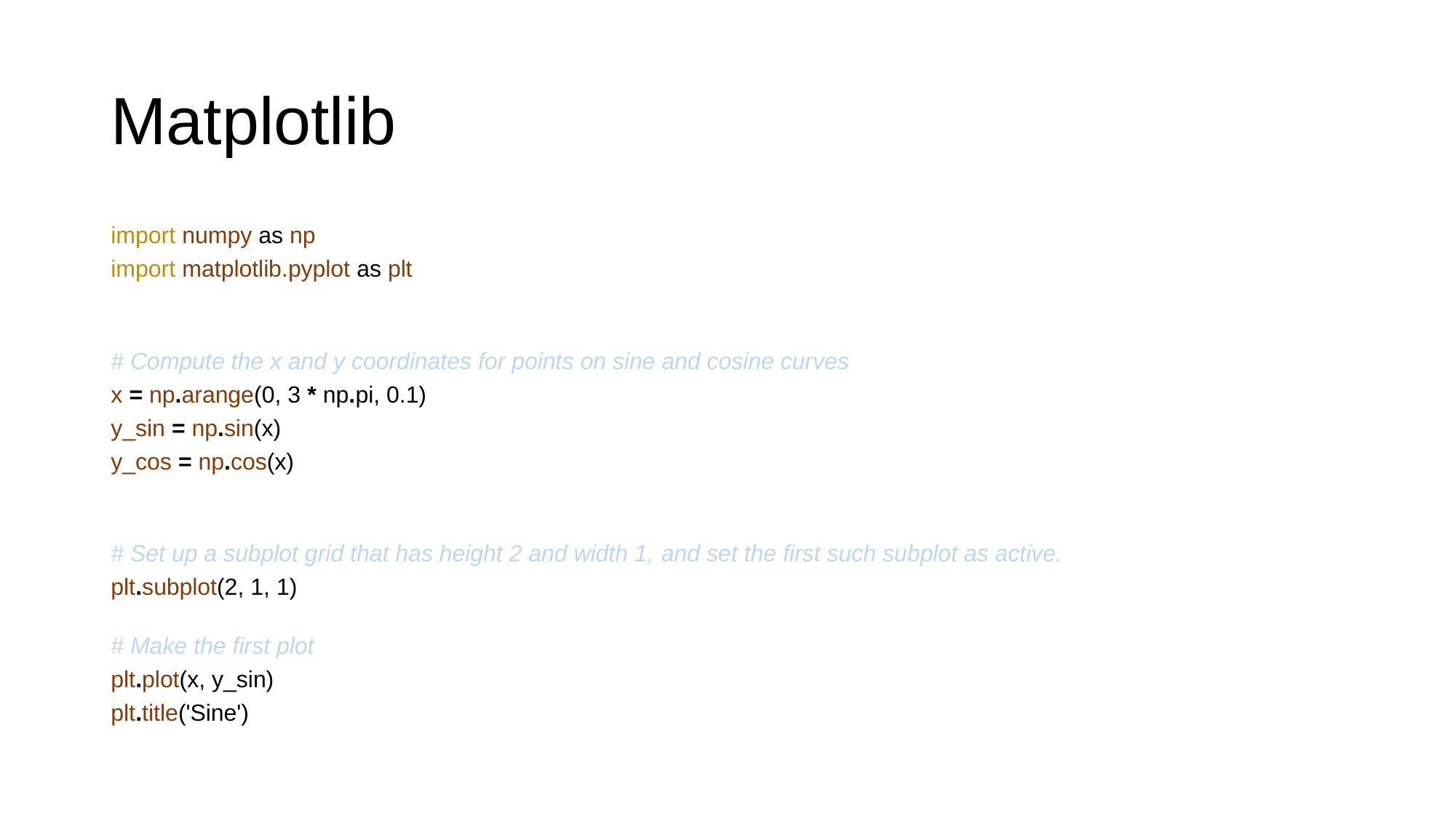

# Matplotlib
import numpy as np
import matplotlib.pyplot as plt

# Compute the x and y coordinates for points on sine and cosine curves
x = np.arange(0, 3 * np.pi, 0.1)
y_sin = np.sin(x)
y_cos = np.cos(x)

# Set up a subplot grid that has height 2 and width 1, and set the first such subplot as active.
plt.subplot(2, 1, 1)
# Make the first plot
plt.plot(x, y_sin)
plt.title('Sine')